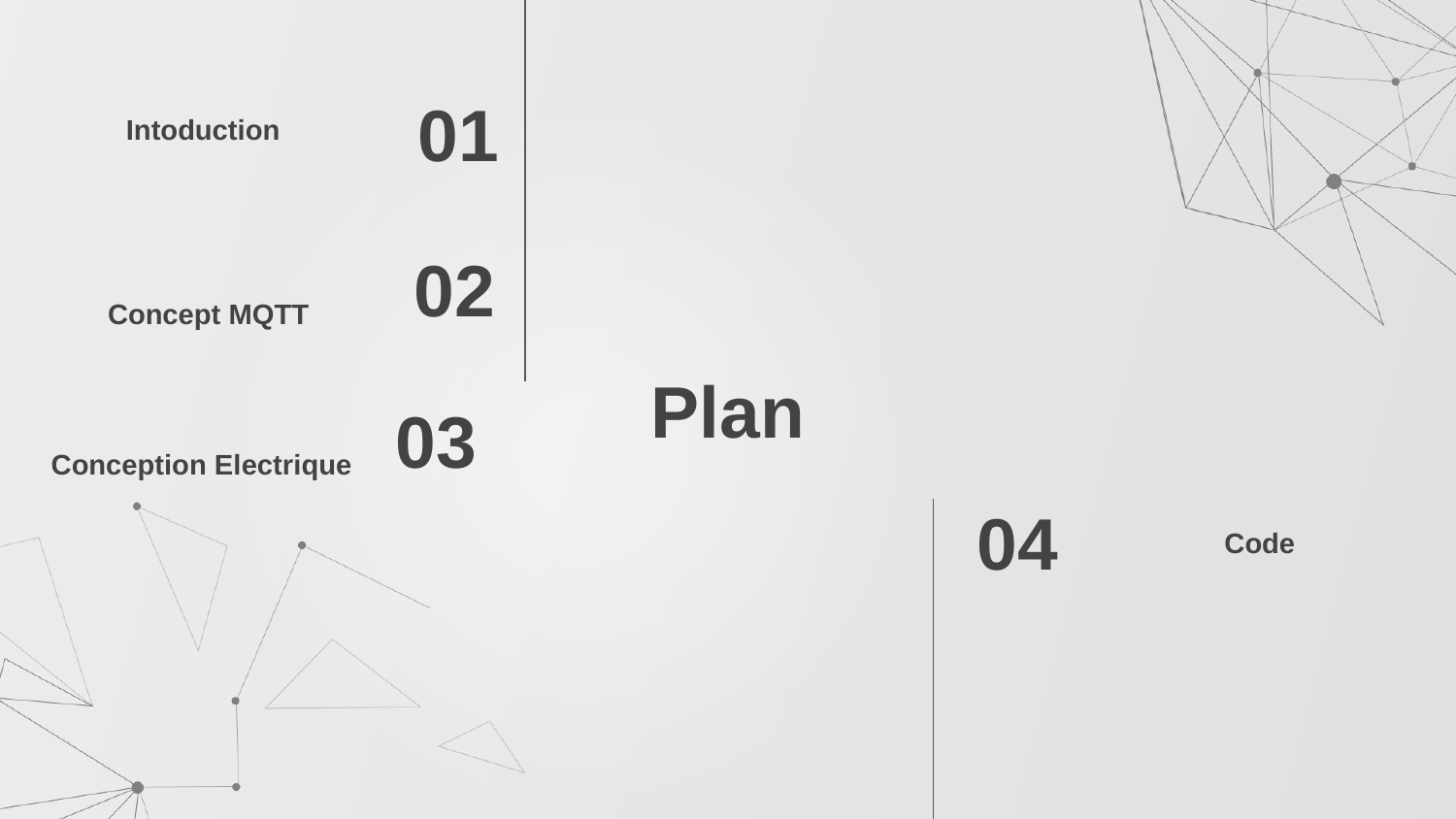

01
Intoduction
02
Concept MQTT
# Plan
03
Conception Electrique
04
Code